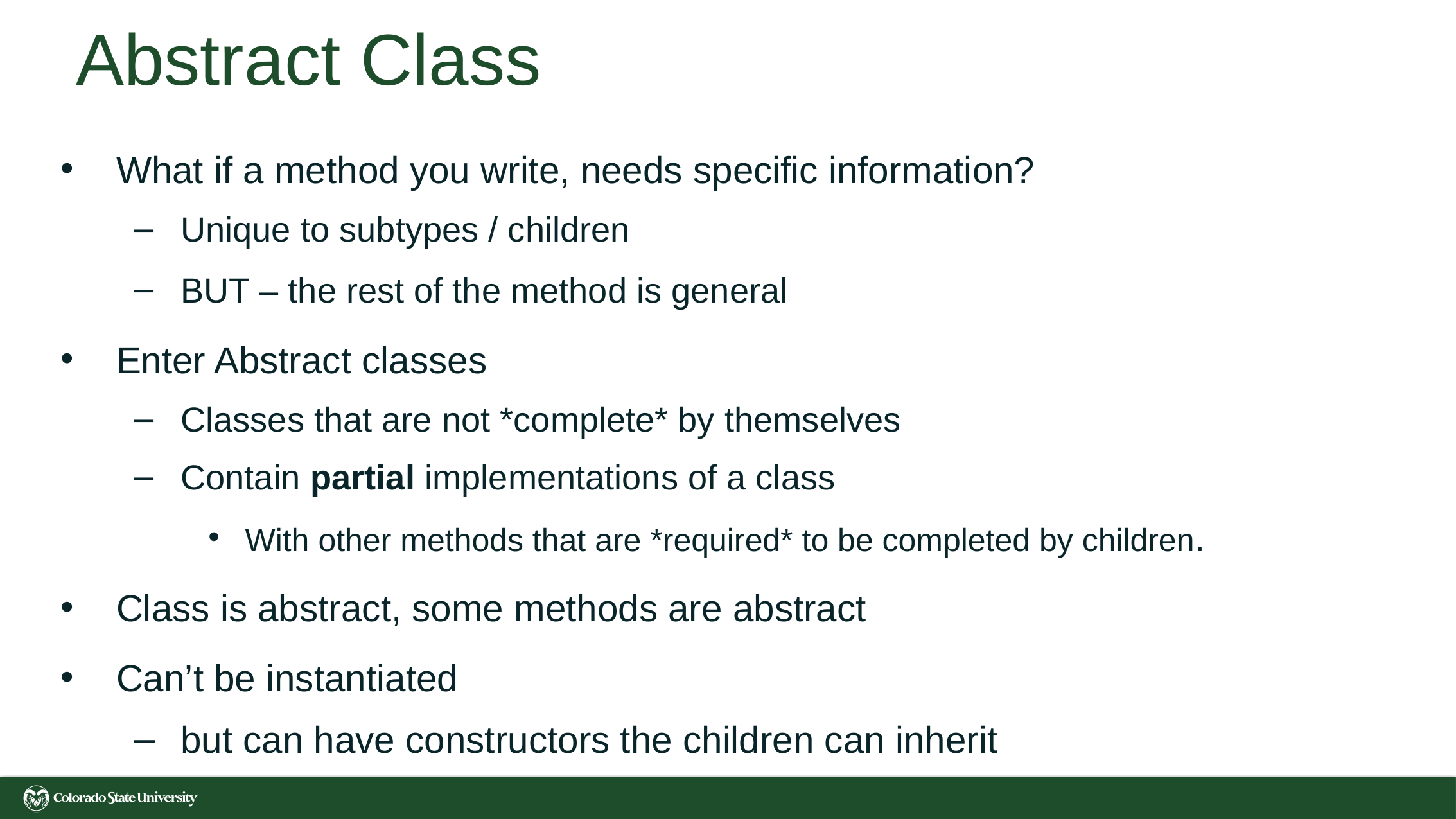

# Abstract Class
What if a method you write, needs specific information?
Unique to subtypes / children
BUT – the rest of the method is general
Enter Abstract classes
Classes that are not *complete* by themselves
Contain partial implementations of a class
With other methods that are *required* to be completed by children.
Class is abstract, some methods are abstract
Can’t be instantiated
but can have constructors the children can inherit